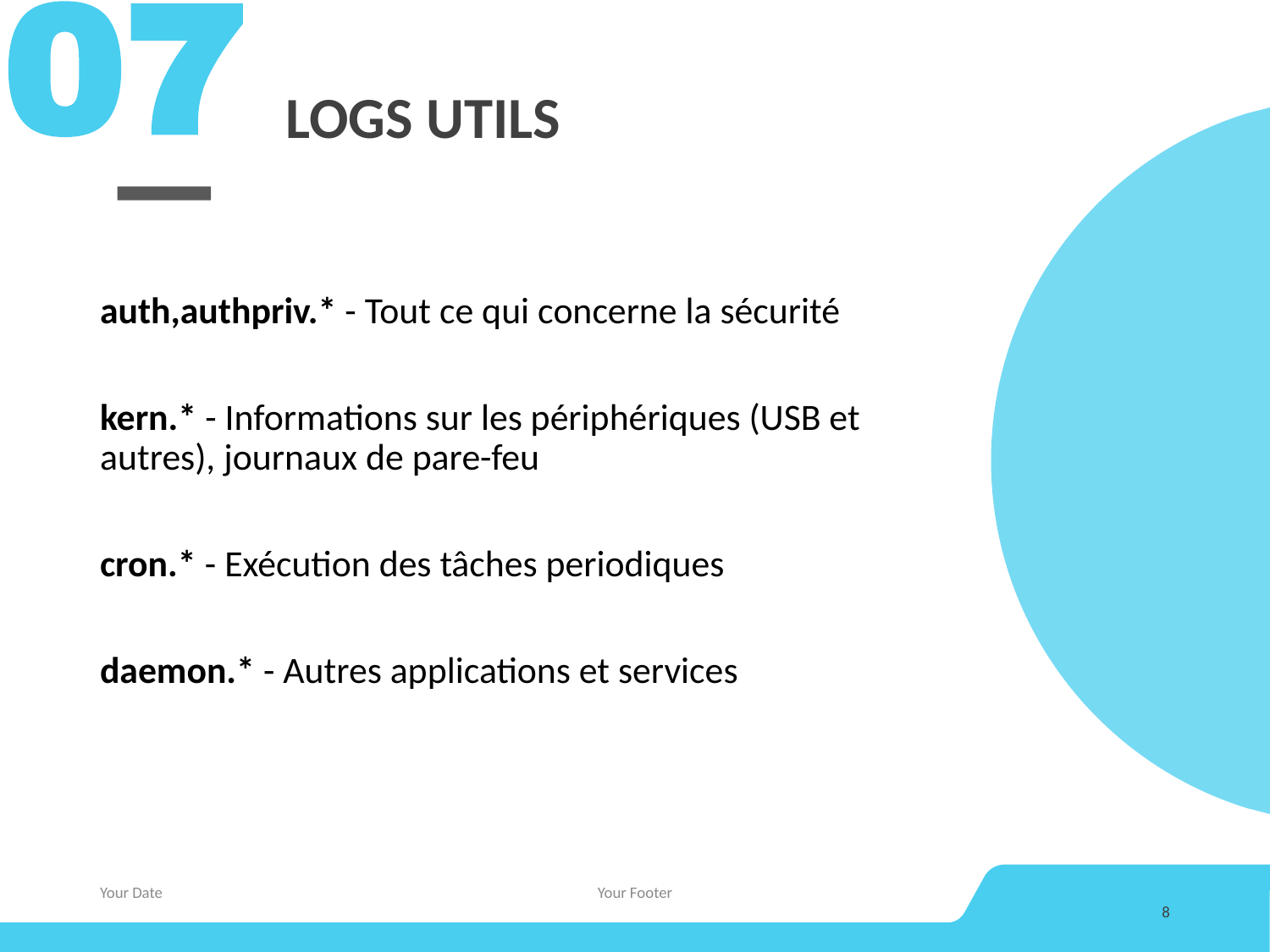

07
# LOGS UTILS

auth,authpriv.* - Tout ce qui concerne la sécurité

kern.* - Informations sur les périphériques (USB et autres), journaux de pare-feu

cron.* - Exécution des tâches periodiques

daemon.* - Autres applications et services
Your Date
Your Footer
8